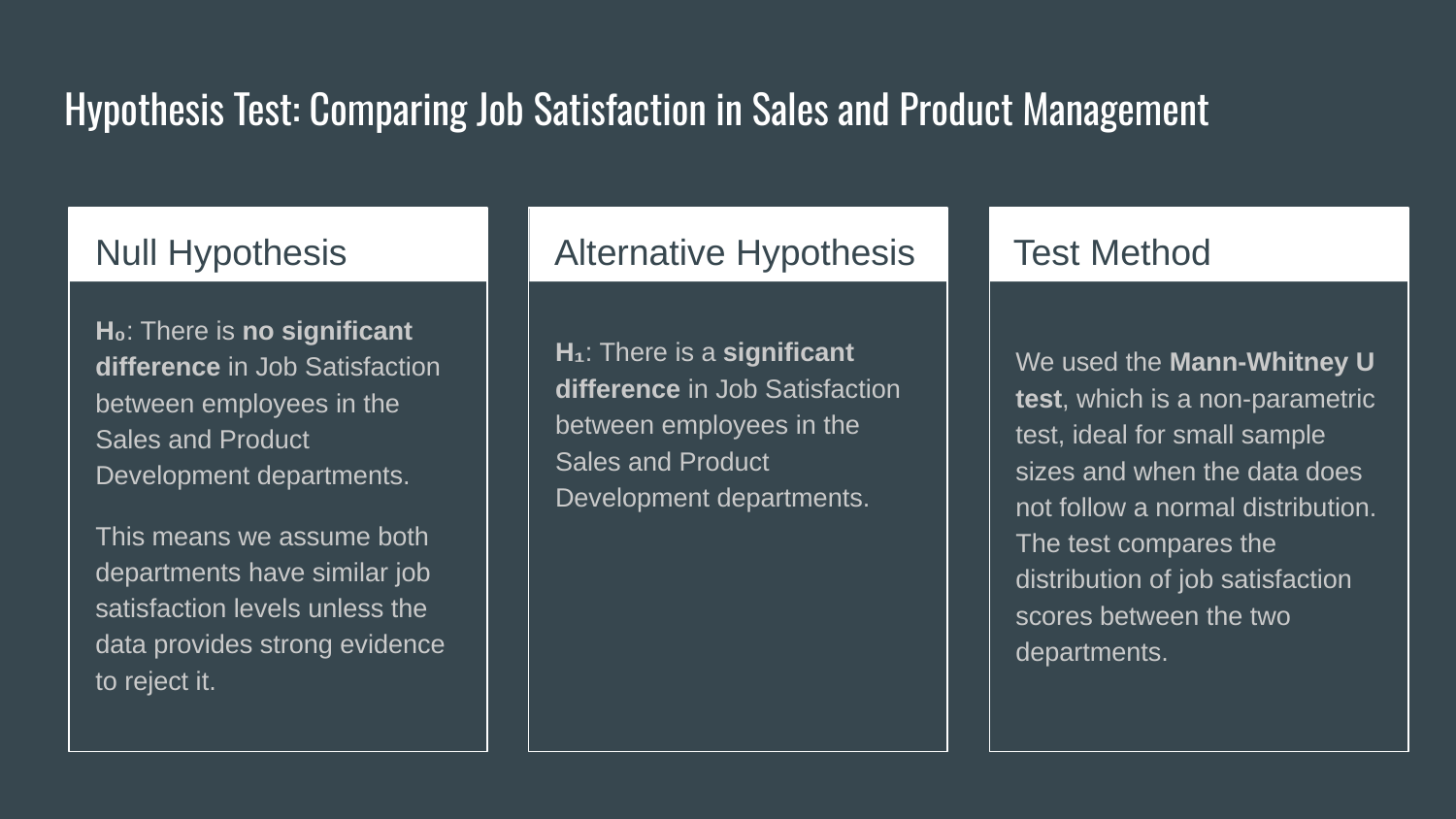

# Hypothesis Test: Comparing Job Satisfaction in Sales and Product Management

Null Hypothesis

Alternative Hypothesis

Test Method

H₀: There is no significant difference in Job Satisfaction between employees in the Sales and Product Development departments.
This means we assume both departments have similar job satisfaction levels unless the data provides strong evidence to reject it.

H₁: There is a significant difference in Job Satisfaction between employees in the Sales and Product Development departments.

We used the Mann-Whitney U test, which is a non-parametric test, ideal for small sample sizes and when the data does not follow a normal distribution. The test compares the distribution of job satisfaction scores between the two departments.